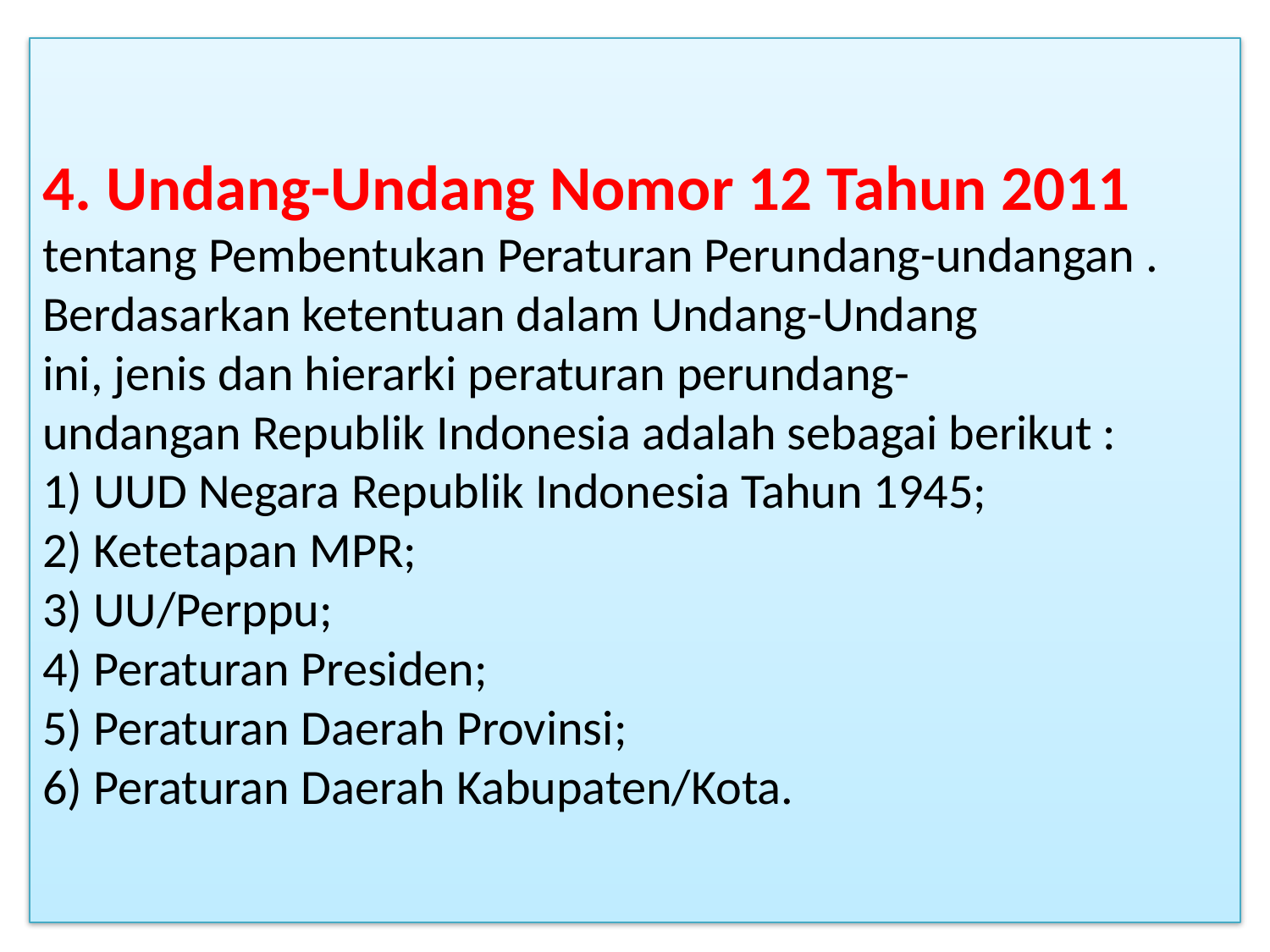

# 4. Undang-Undang Nomor 12 Tahun 2011 tentang Pembentukan Peraturan Perundang-undangan . Berdasarkan ketentuan dalam Undang-Undang ini, jenis dan hierarki peraturan perundang- undangan Republik Indonesia adalah sebagai berikut : 1) UUD Negara Republik Indonesia Tahun 1945; 2) Ketetapan MPR; 3) UU/Perppu; 4) Peraturan Presiden; 5) Peraturan Daerah Provinsi; 6) Peraturan Daerah Kabupaten/Kota.